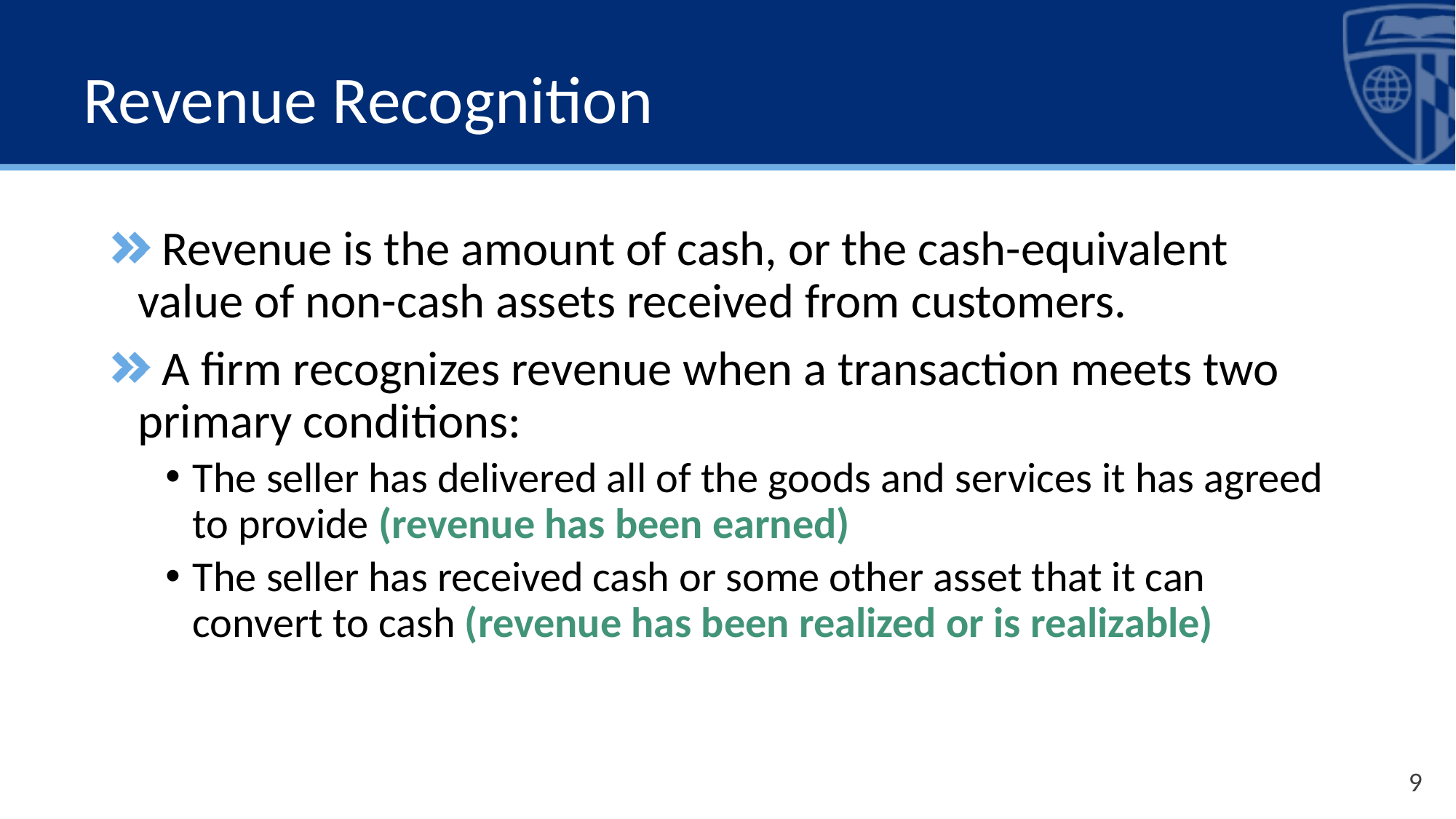

# Revenue Recognition
Revenue is the amount of cash, or the cash-equivalent value of non-cash assets received from customers.
A firm recognizes revenue when a transaction meets two primary conditions:
The seller has delivered all of the goods and services it has agreed to provide (revenue has been earned)
The seller has received cash or some other asset that it can convert to cash (revenue has been realized or is realizable)
9